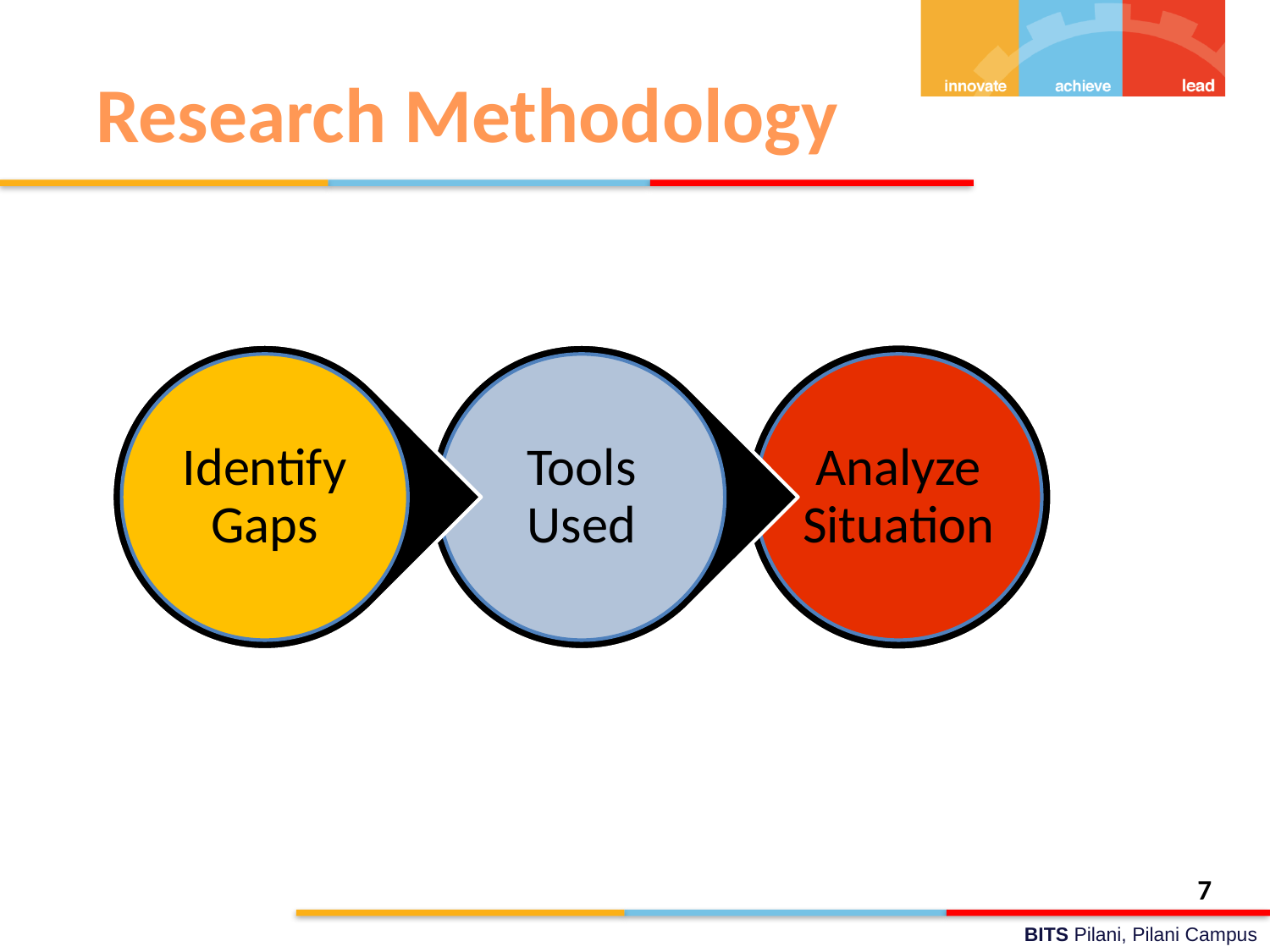

# Research Methodology
Analyze Situation
Tools Used
Identify Gaps
7